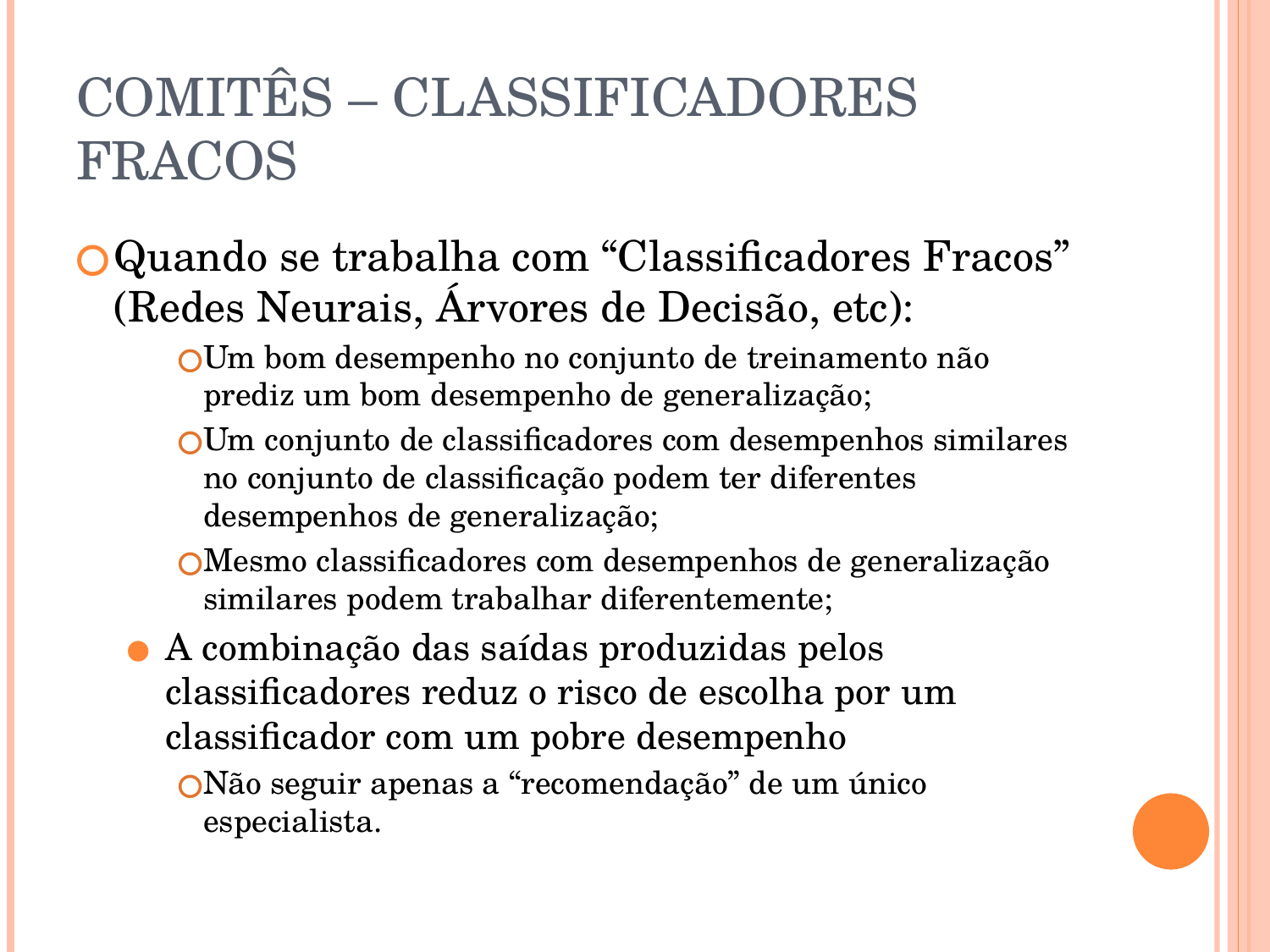

# Comitês – Classificadores fracos
Quando se trabalha com “Classificadores Fracos” (Redes Neurais, Árvores de Decisão, etc):
Um bom desempenho no conjunto de treinamento não prediz um bom desempenho de generalização;
Um conjunto de classificadores com desempenhos similares no conjunto de classificação podem ter diferentes desempenhos de generalização;
Mesmo classificadores com desempenhos de generalização similares podem trabalhar diferentemente;
A combinação das saídas produzidas pelos classificadores reduz o risco de escolha por um classificador com um pobre desempenho
Não seguir apenas a “recomendação” de um único especialista.